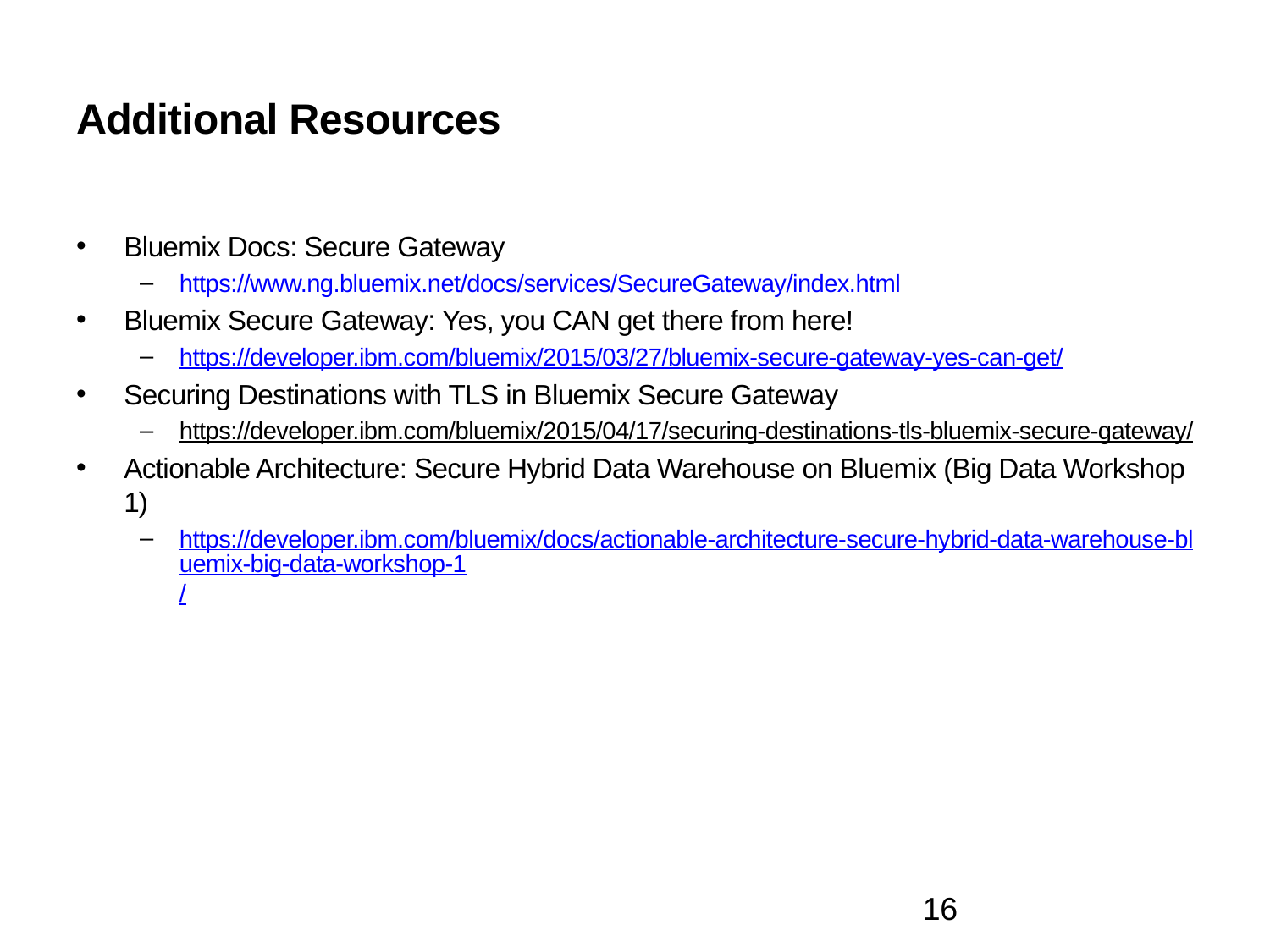

# Additional Resources
Bluemix Docs: Secure Gateway
https://www.ng.bluemix.net/docs/services/SecureGateway/index.html
Bluemix Secure Gateway: Yes, you CAN get there from here!
https://developer.ibm.com/bluemix/2015/03/27/bluemix-secure-gateway-yes-can-get/
Securing Destinations with TLS in Bluemix Secure Gateway
https://developer.ibm.com/bluemix/2015/04/17/securing-destinations-tls-bluemix-secure-gateway/
Actionable Architecture: Secure Hybrid Data Warehouse on Bluemix (Big Data Workshop 1)
https://developer.ibm.com/bluemix/docs/actionable-architecture-secure-hybrid-data-warehouse-bluemix-big-data-workshop-1/

16